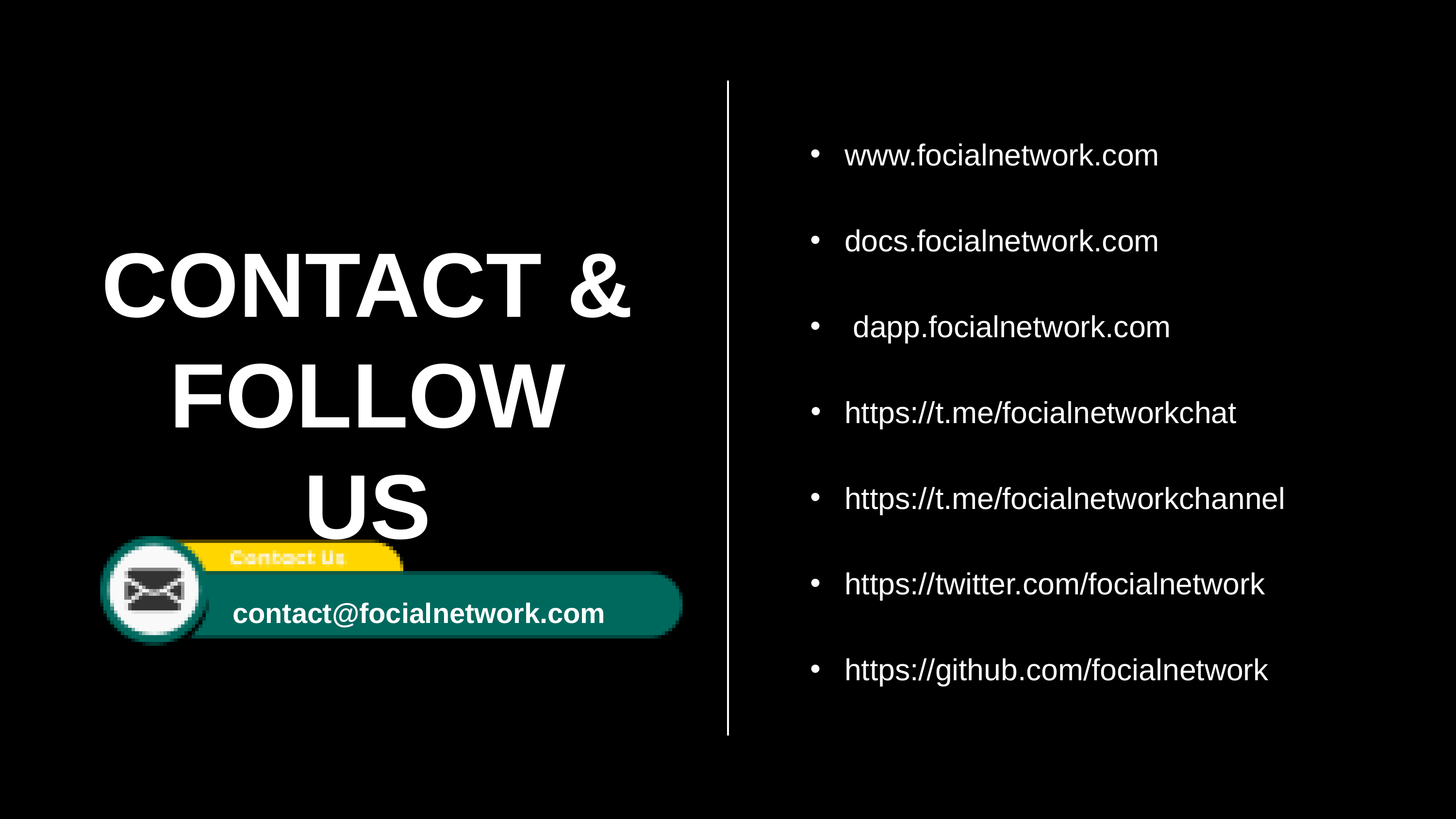

www.focialnetwork.com
 docs.focialnetwork.com
CONTACT &
FOLLOW
US
  dapp.focialnetwork.com
 https://t.me/focialnetworkchat
 https://t.me/focialnetworkchannel

 https://twitter.com/focialnetwork
contact@focialnetwork.com
 https://github.com/focialnetwork